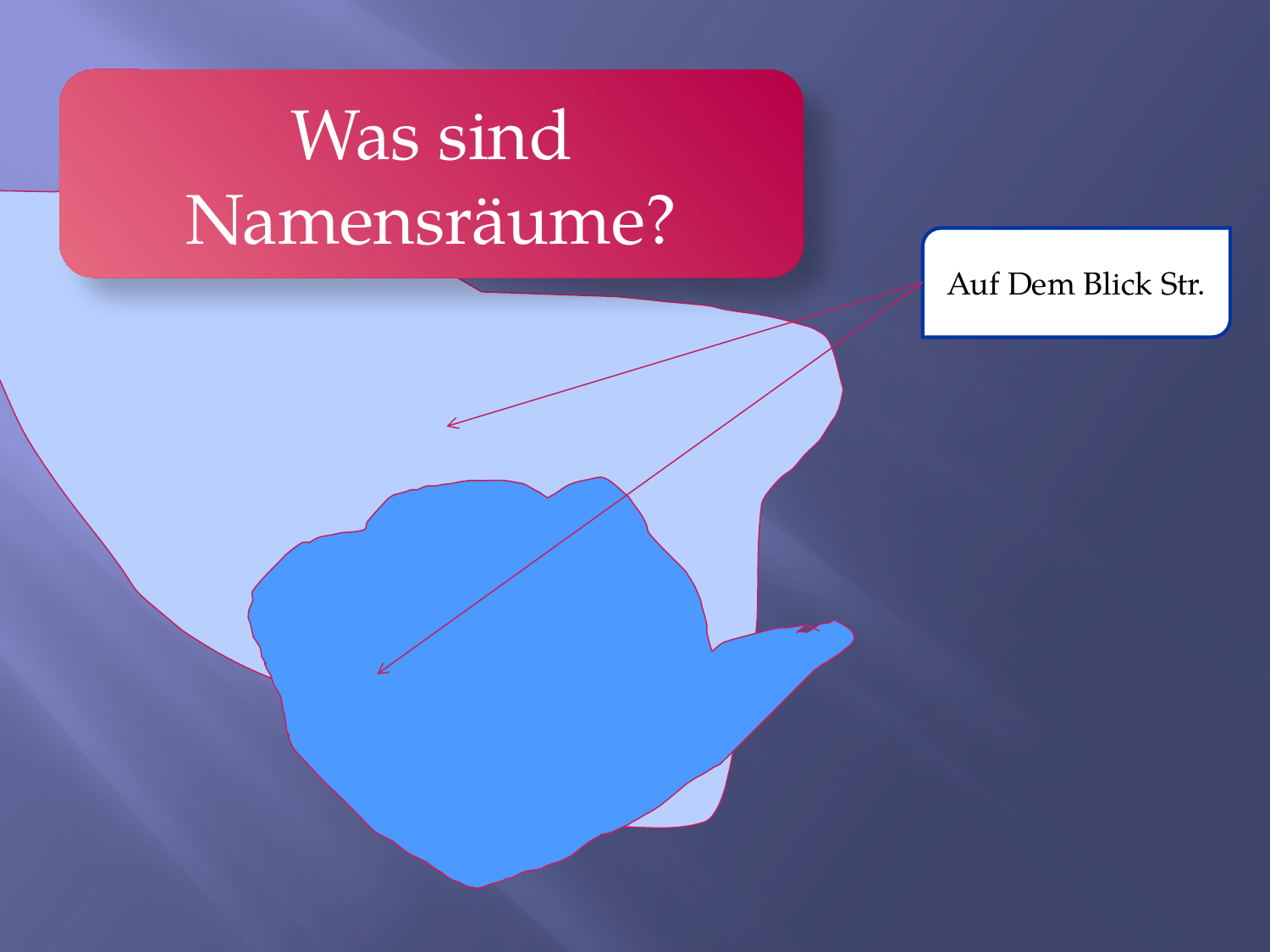

Was sind Namensräume?

Auf Dem Blick Str.